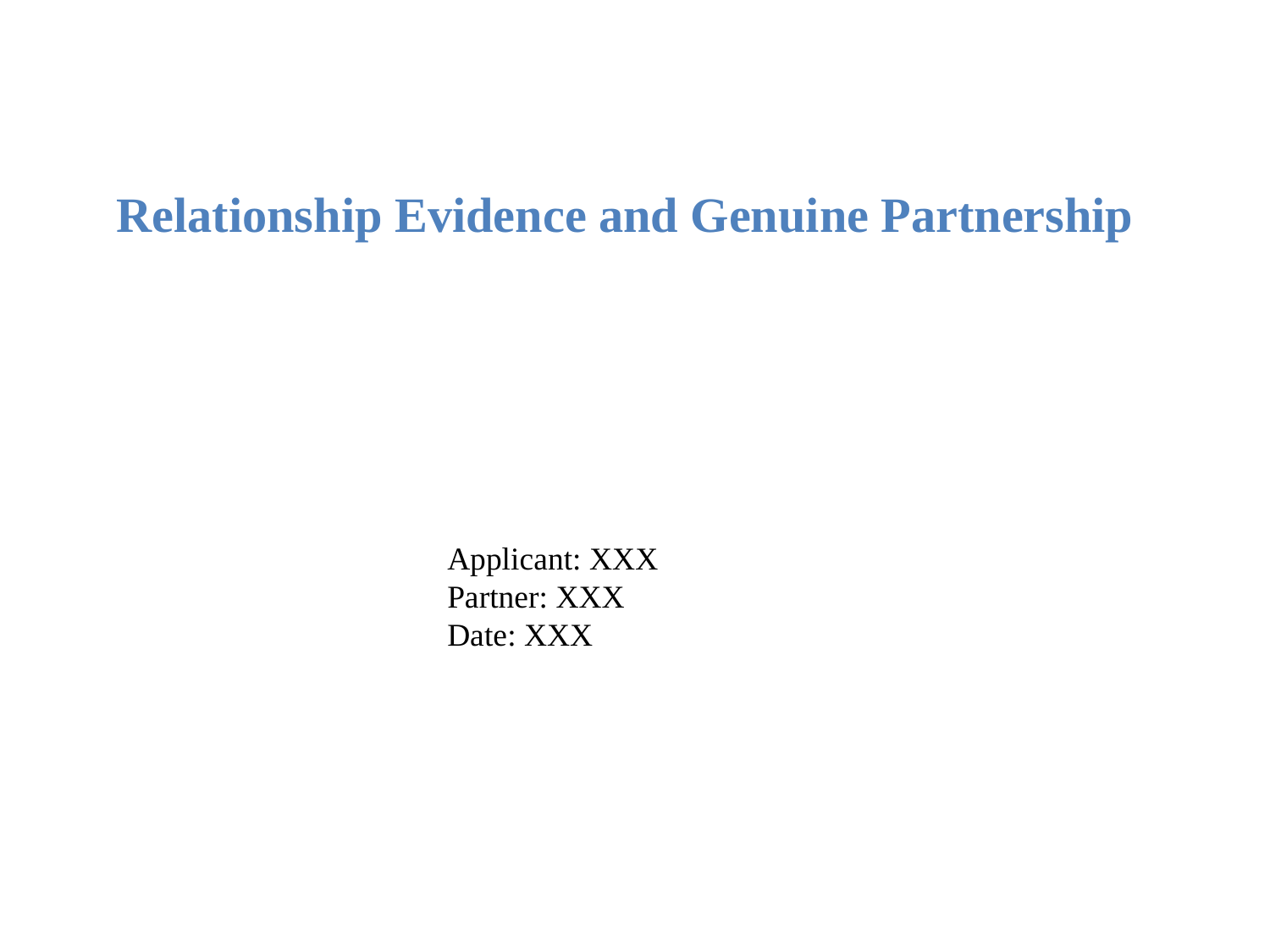

Relationship Evidence and Genuine Partnership
Applicant: XXX
Partner: XXX
Date: XXX
1